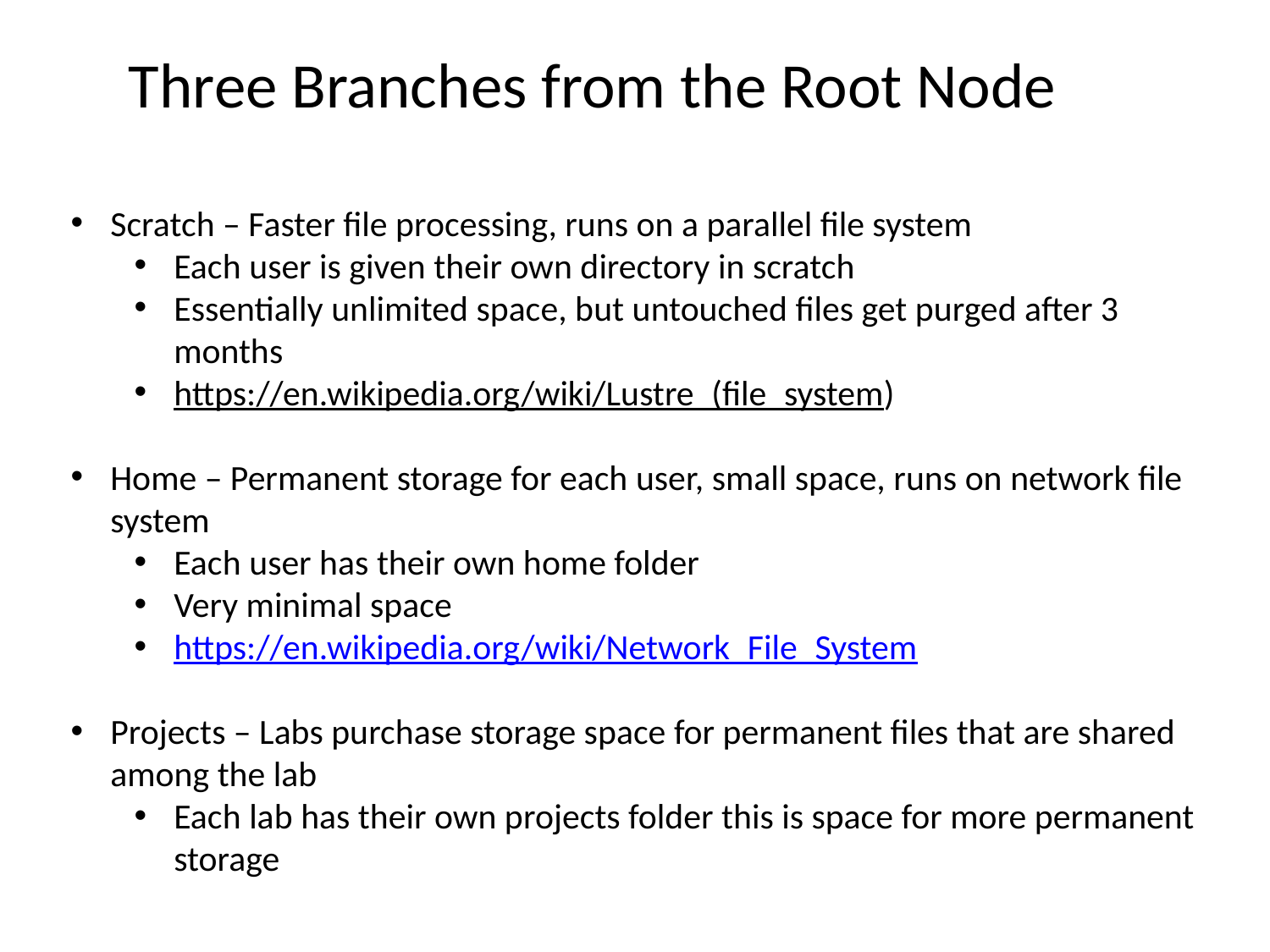

Three Branches from the Root Node
Scratch – Faster file processing, runs on a parallel file system
Each user is given their own directory in scratch
Essentially unlimited space, but untouched files get purged after 3 months
https://en.wikipedia.org/wiki/Lustre_(file_system)

Home – Permanent storage for each user, small space, runs on network file system
Each user has their own home folder
Very minimal space
https://en.wikipedia.org/wiki/Network_File_System

Projects – Labs purchase storage space for permanent files that are shared among the lab
Each lab has their own projects folder this is space for more permanent storage